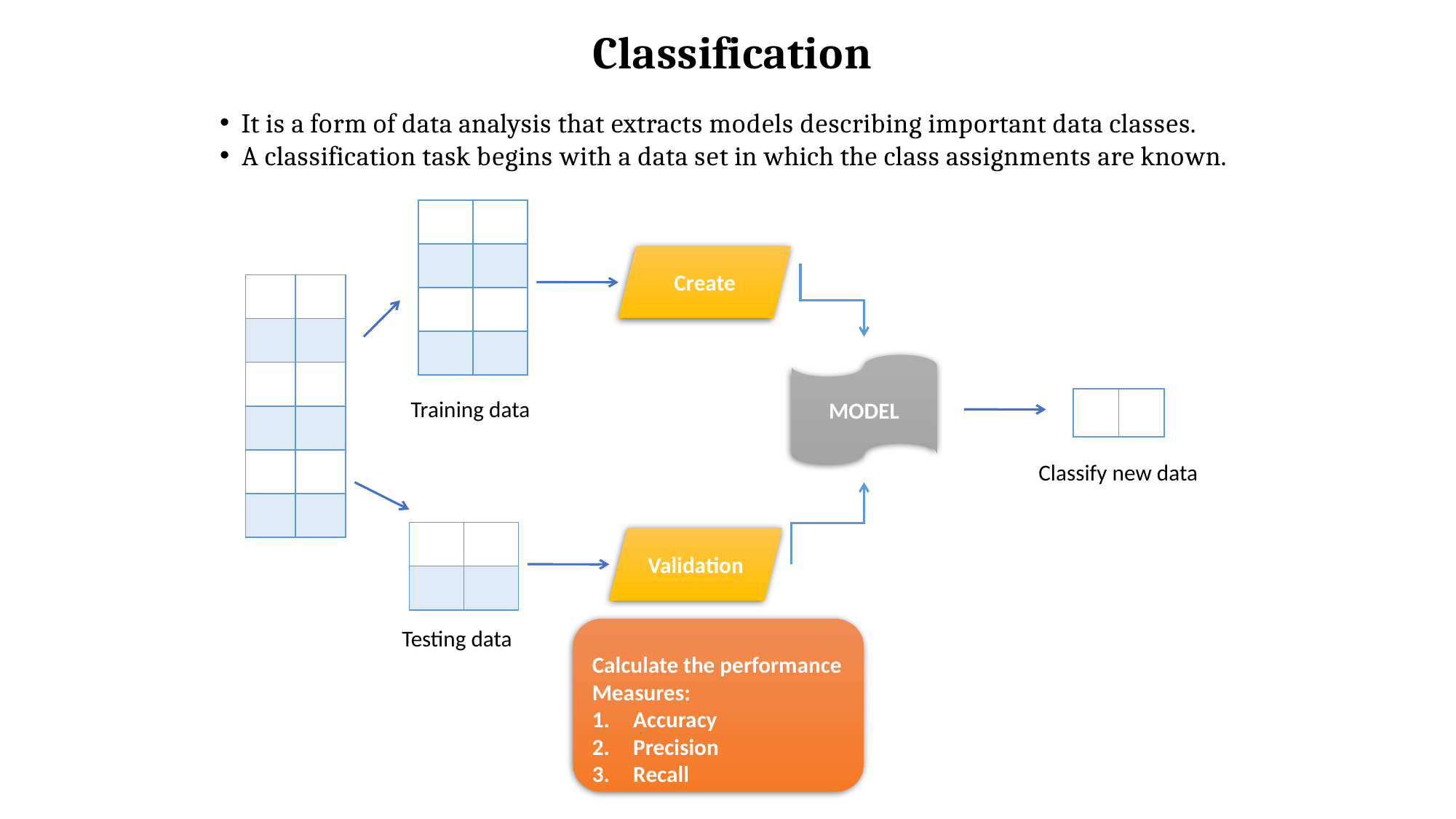

Classification
  It is a form of data analysis that extracts models describing important data classes.
  A classification task begins with a data set in which the class assignments are known.
|  |  |
| --- | --- |
|  |  |
|  |  |
|  |  |
Create
|  |  |
| --- | --- |
|  |  |
|  |  |
|  |  |
|  |  |
|  |  |
MODEL
|  |  |
| --- | --- |
Training data
Classify new data
|  |  |
| --- | --- |
|  |  |
Validation

Calculate the performance
Measures:
Accuracy
Precision
Recall
Testing data